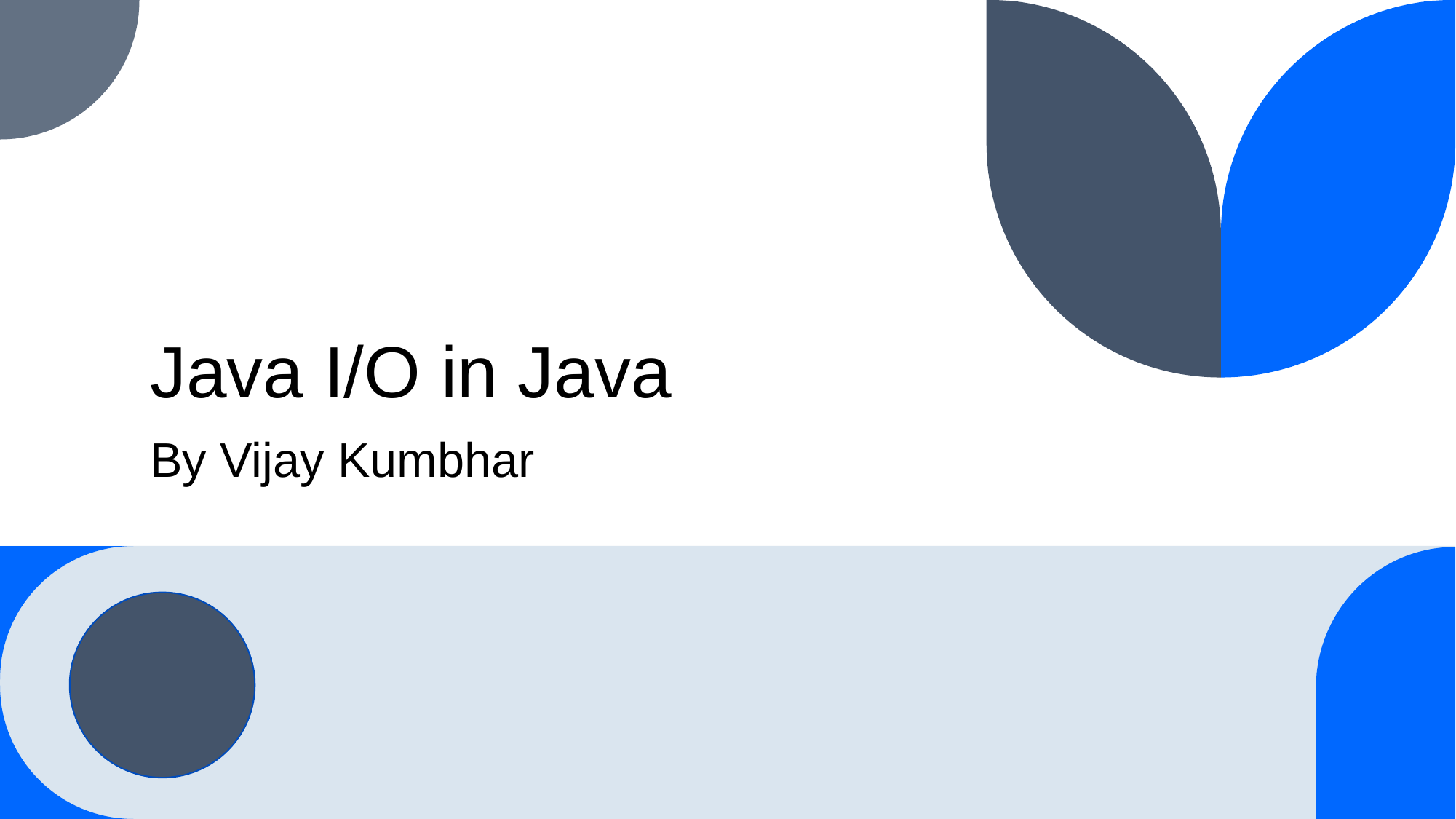

# Java I/O in Java
By Vijay Kumbhar